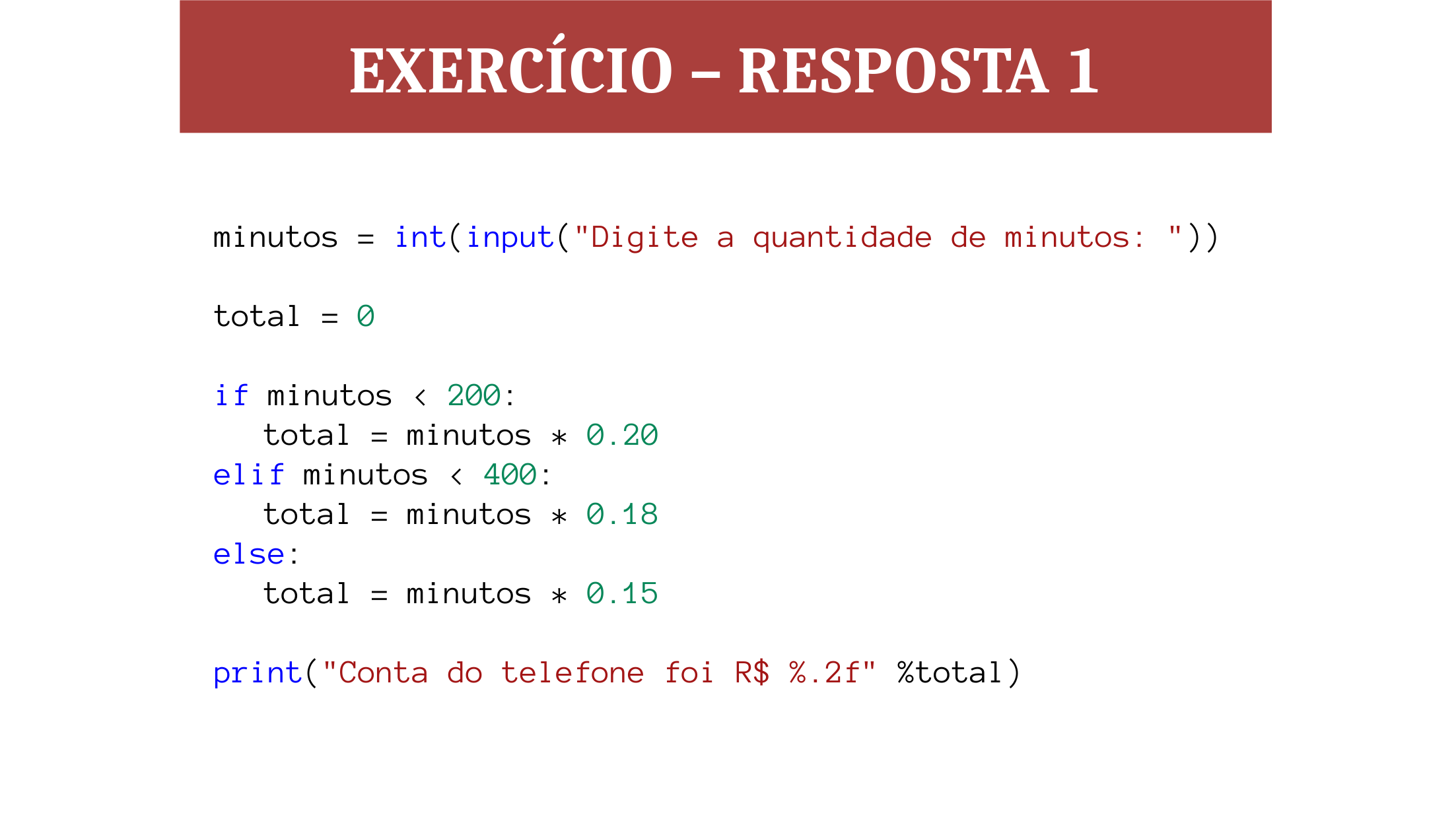

EXERCÍCIO – RESPOSTA 1

minutos = int(input("Digite a quantidade de minutos: "))
total = 0
if minutos < 200:
total = minutos * 0.20
elif minutos < 400:
total = minutos * 0.18
else:
total = minutos * 0.15
print("Conta do telefone foi R$ %.2f" %total)